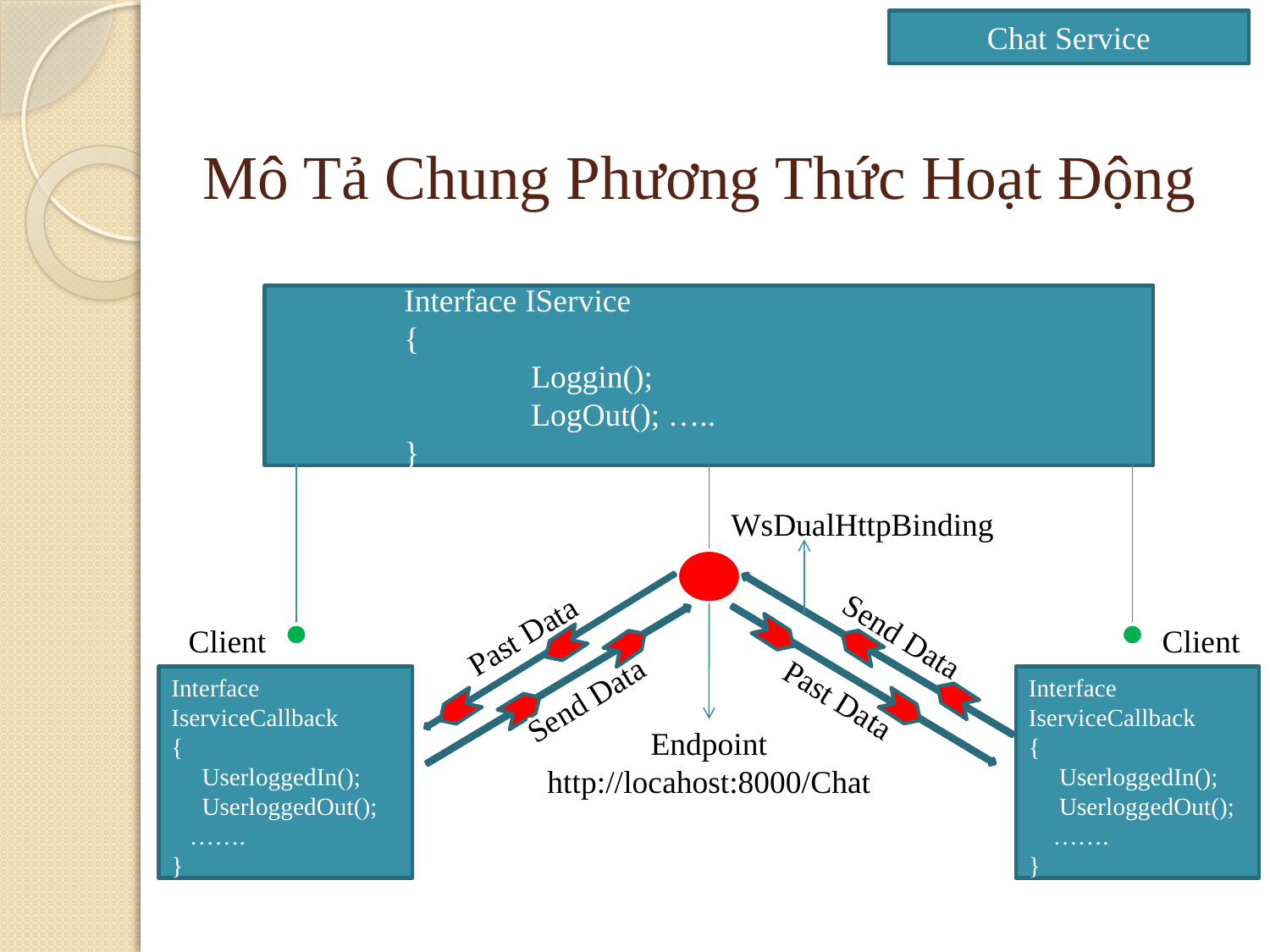

Chat Service
# Mô Tả Chung Phương Thức Hoạt Động
	Interface IService
	{
 		Loggin();
		LogOut(); …..
	}
WsDualHttpBinding

Past Data
Send Data
Client
Client

Send Data
Past Data
Interface IserviceCallback
{
     UserloggedIn();
     UserloggedOut();
   …….
}

Interface IserviceCallback
{
     UserloggedIn();
     UserloggedOut();
    …….
}

Endpoint
http://locahost:8000/Chat